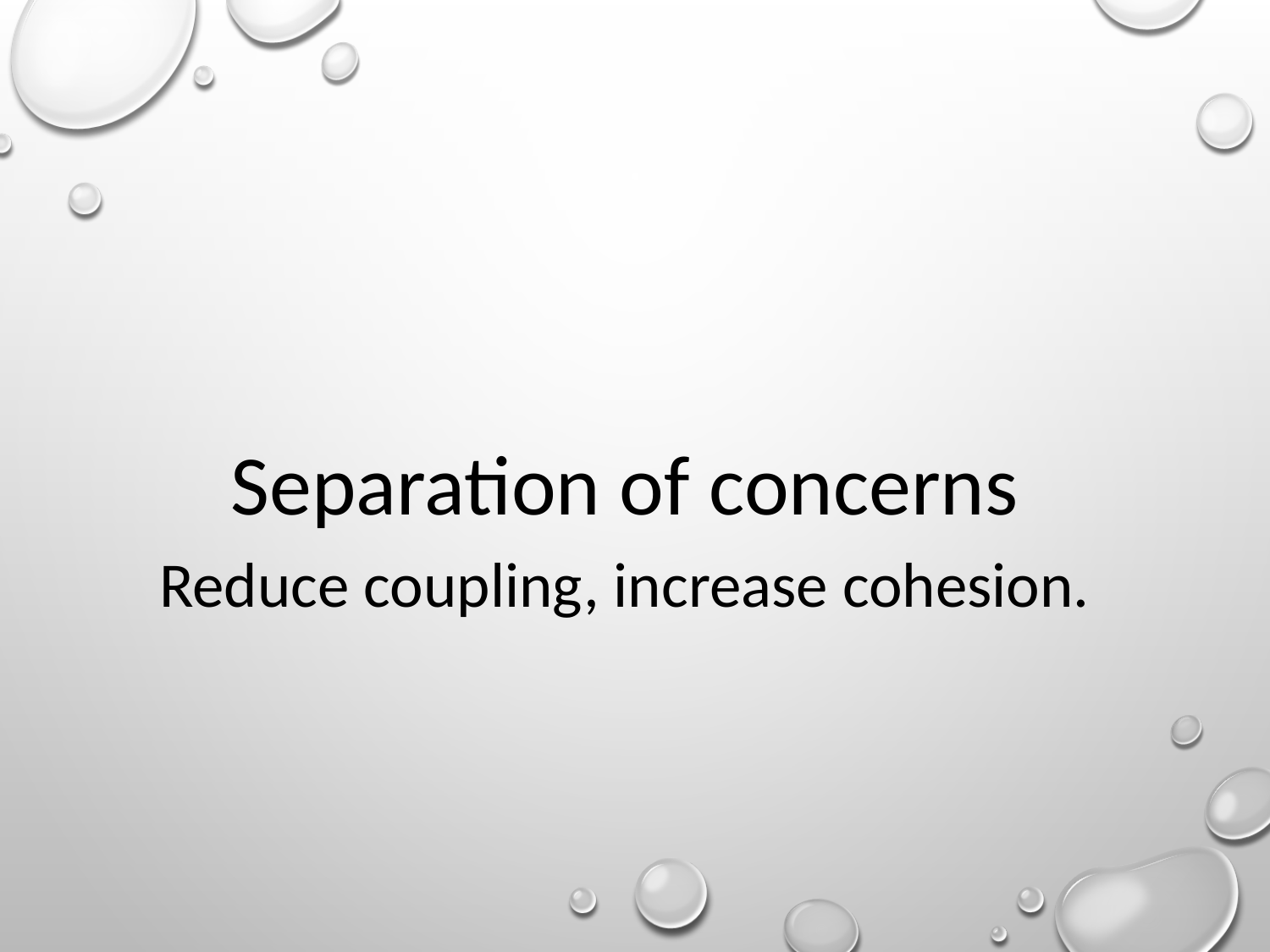

Separation of concerns
Reduce coupling, increase cohesion.